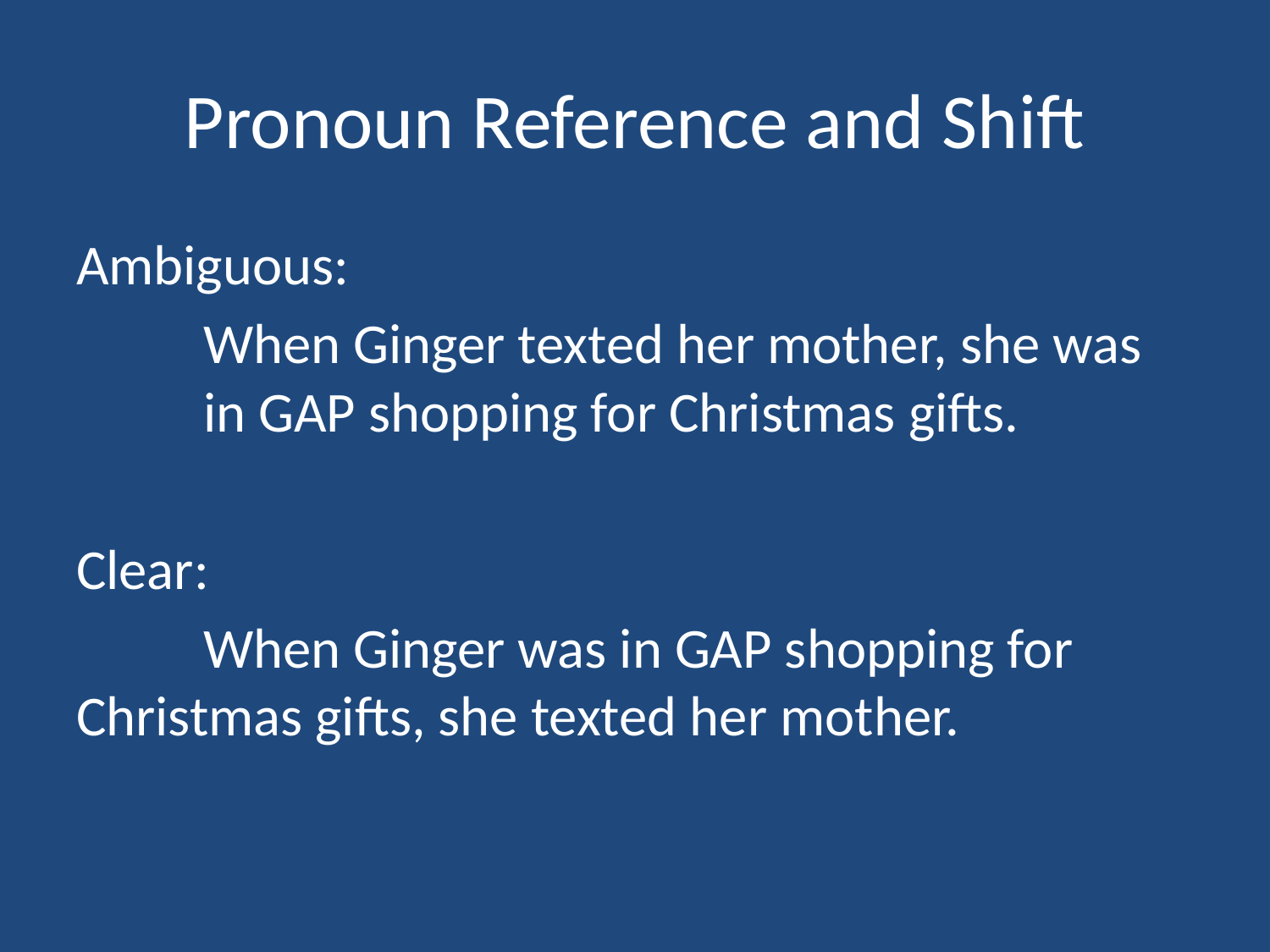

# Pronoun Reference and Shift
Ambiguous:
	When Ginger texted her mother, she was 	in GAP shopping for Christmas gifts.

Clear:
	When Ginger was in GAP shopping for 	Christmas gifts, she texted her mother.